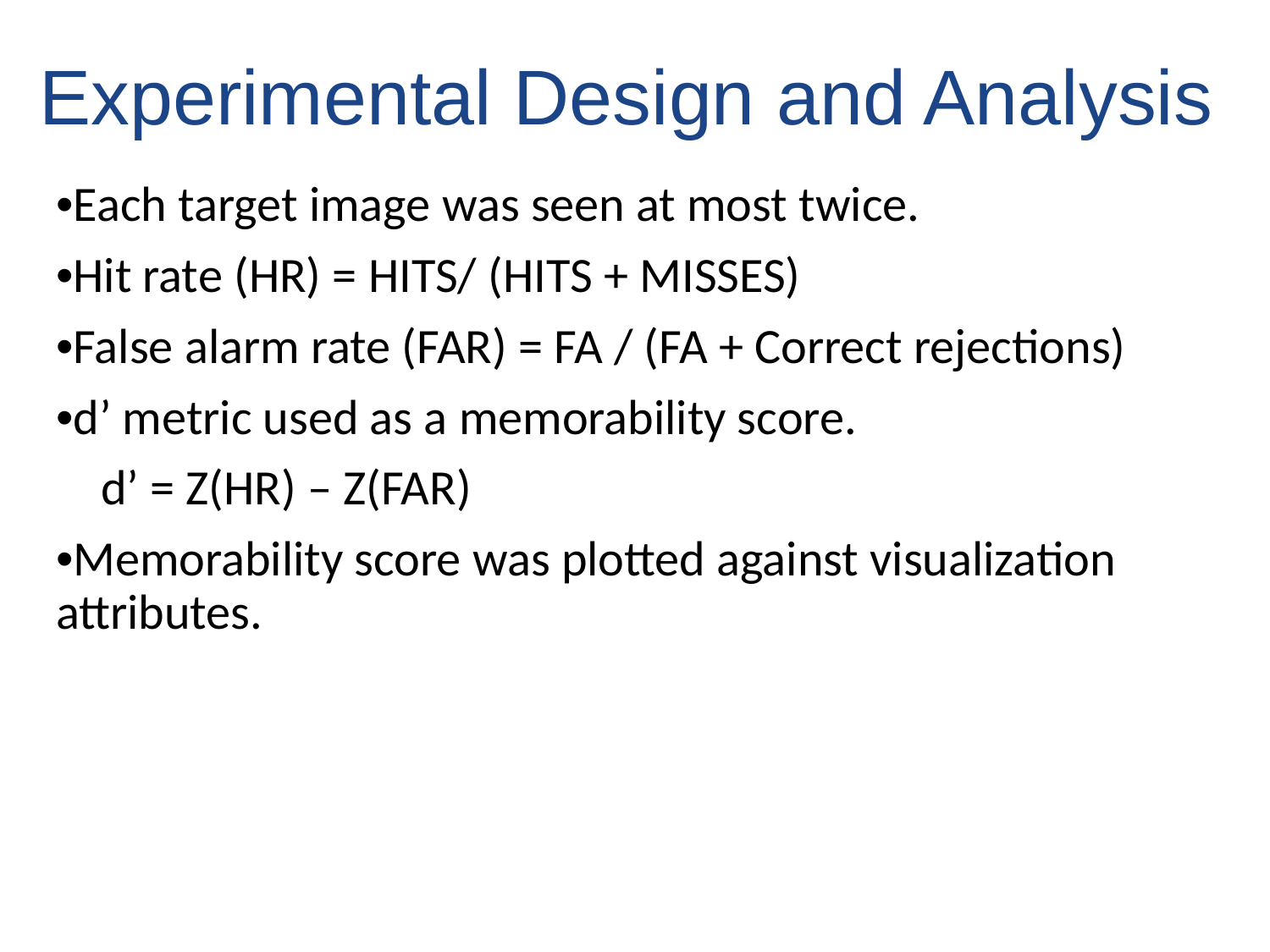

# Experimental Design and Analysis
•Each target image was seen at most twice.
•Hit rate (HR) = HITS/ (HITS + MISSES)
•False alarm rate (FAR) = FA / (FA + Correct rejections)
•d’ metric used as a memorability score.
    d’ = Z(HR) – Z(FAR)
•Memorability score was plotted against visualization attributes.